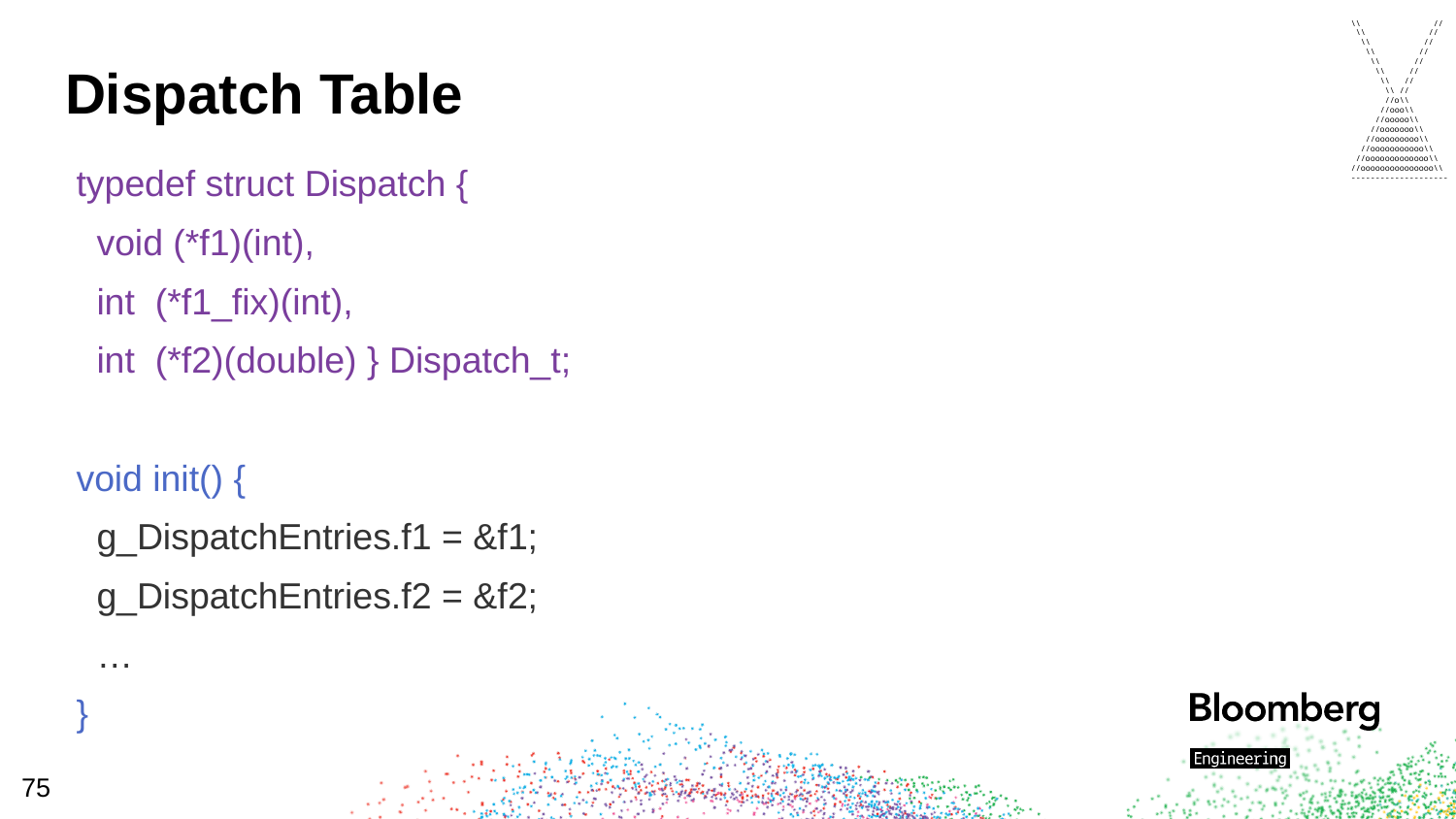

\\               //
 \\             //
  \\           //
   \\         //
    \\       //
     \\     //
      \\   //
       \\ //
       //o\\
      //ooo\\
     //ooooo\\
    //ooooooo\\
   //ooooooooo\\
  //ooooooooooo\\
 //ooooooooooooo\\
//ooooooooooooooo\\
--------------------
# Dispatch Table
typedef struct Dispatch {
  void (*f1)(int),
  int  (*f1_fix)(int),
  int  (*f2)(double) } Dispatch_t;

void init() {
  g_DispatchEntries.f1 = &f1;
  g_DispatchEntries.f2 = &f2;
  …
}

75